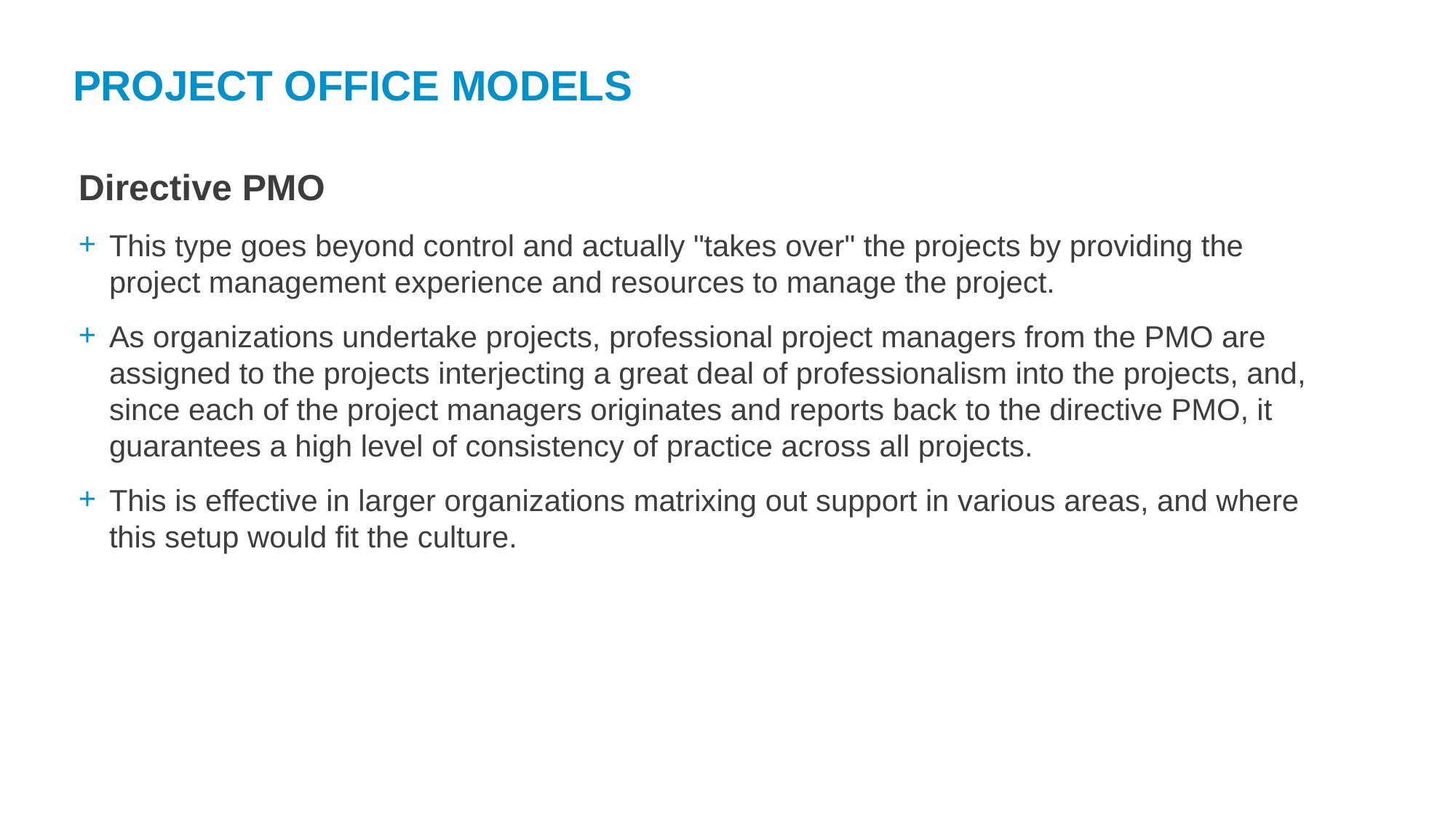

PROJECT OFFICE MODELS
Directive PMO
This type goes beyond control and actually "takes over" the projects by providing the project management experience and resources to manage the project.
As organizations undertake projects, professional project managers from the PMO are assigned to the projects interjecting a great deal of professionalism into the projects, and, since each of the project managers originates and reports back to the directive PMO, it guarantees a high level of consistency of practice across all projects.
This is effective in larger organizations matrixing out support in various areas, and where this setup would fit the culture.